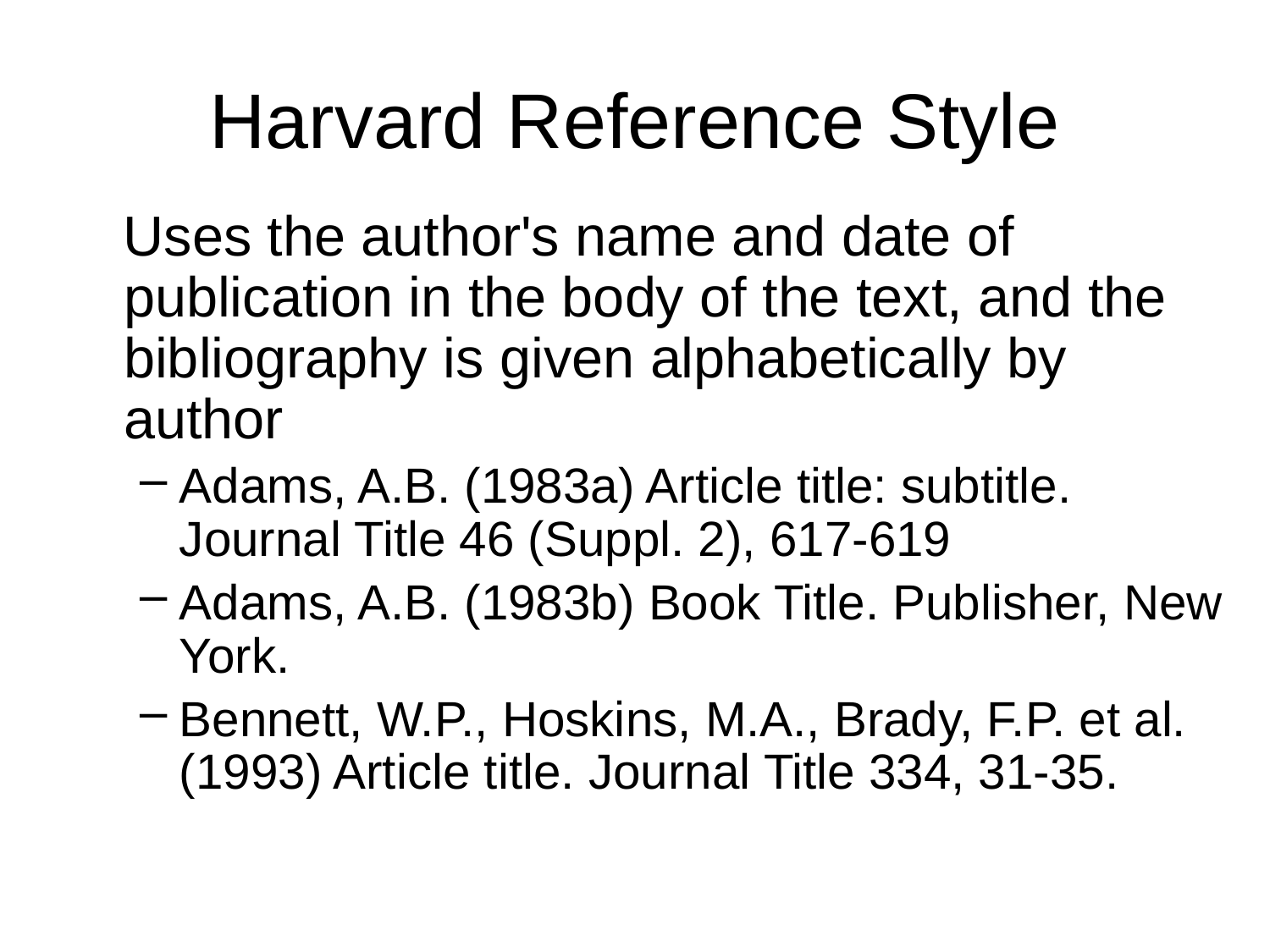

# Harvard Reference Style
   Uses the author's name and date of publication in the body of the text, and the bibliography is given alphabetically by author
Adams, A.B. (1983a) Article title: subtitle. Journal Title 46 (Suppl. 2), 617-619
Adams, A.B. (1983b) Book Title. Publisher, New York.
Bennett, W.P., Hoskins, M.A., Brady, F.P. et al. (1993) Article title. Journal Title 334, 31-35.